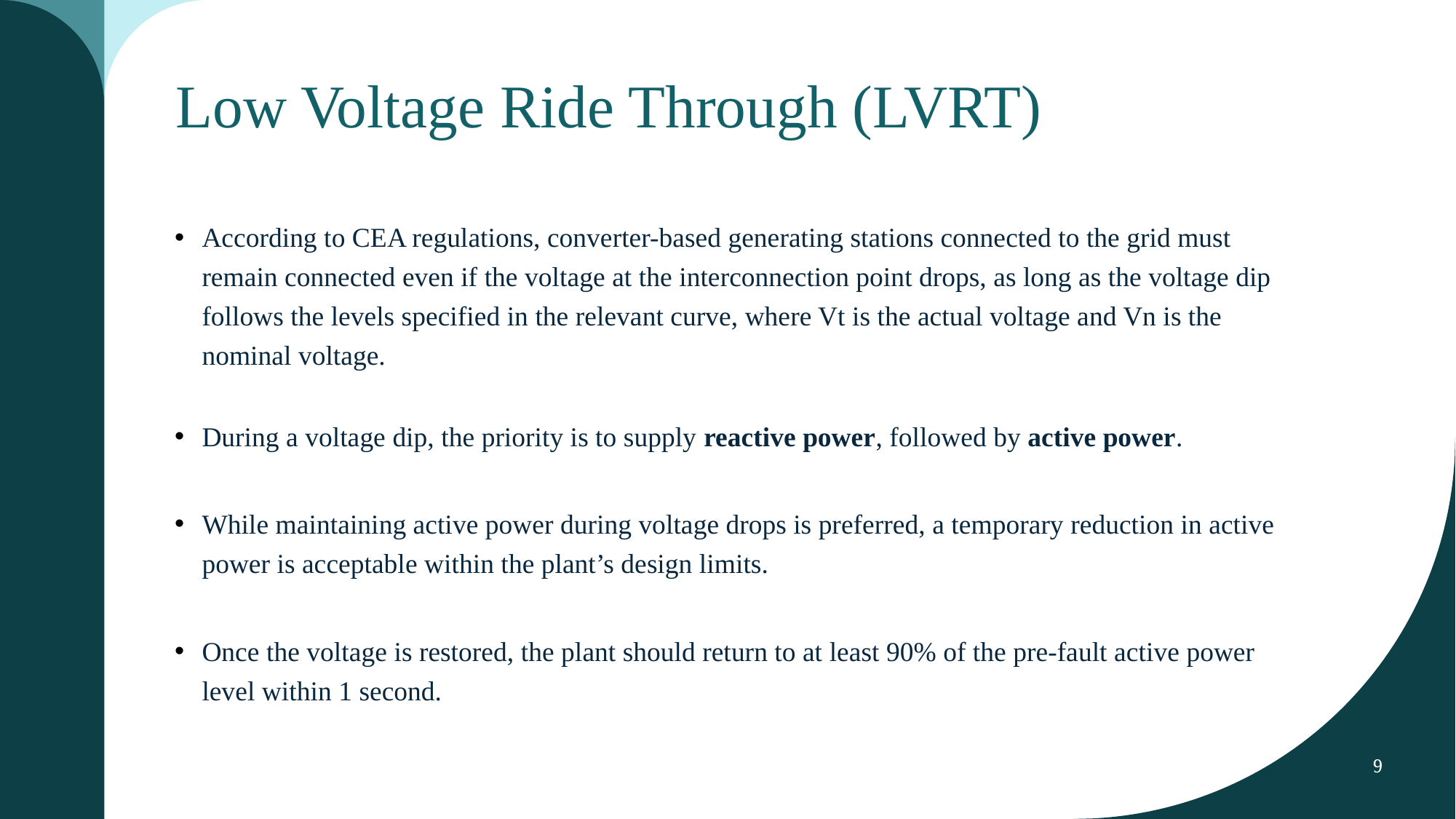

# Low Voltage Ride Through (LVRT)
According to CEA regulations, converter-based generating stations connected to the grid must remain connected even if the voltage at the interconnection point drops, as long as the voltage dip follows the levels specified in the relevant curve, where Vt is the actual voltage and Vn is the nominal voltage.
During a voltage dip, the priority is to supply reactive power, followed by active power.
While maintaining active power during voltage drops is preferred, a temporary reduction in active power is acceptable within the plant’s design limits.
Once the voltage is restored, the plant should return to at least 90% of the pre-fault active power level within 1 second.

9